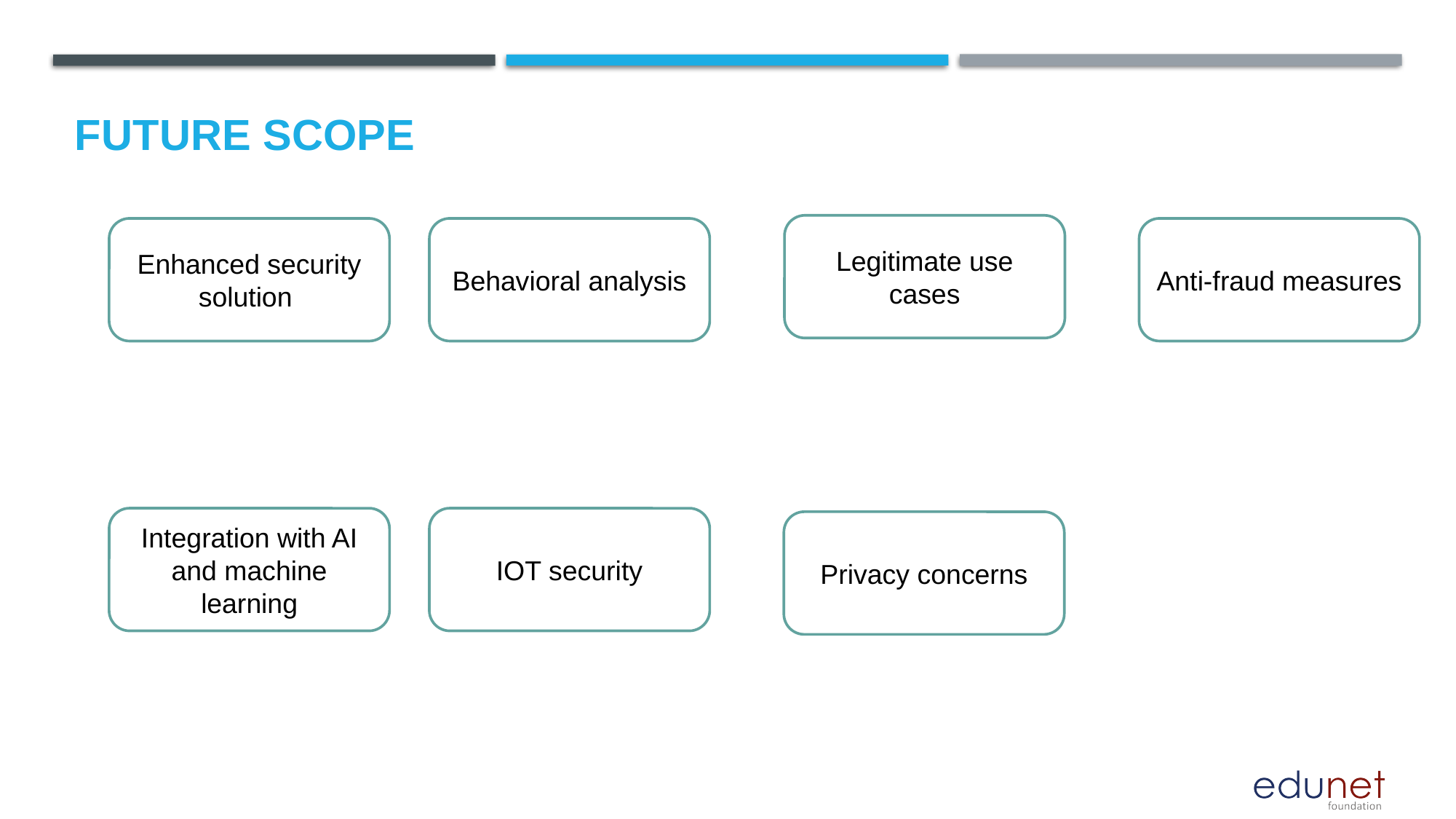

Future scope

Legitimate use cases
Enhanced security solution
Behavioral analysis
Anti-fraud measures
Integration with AI and machine learning
IOT security
Privacy concerns